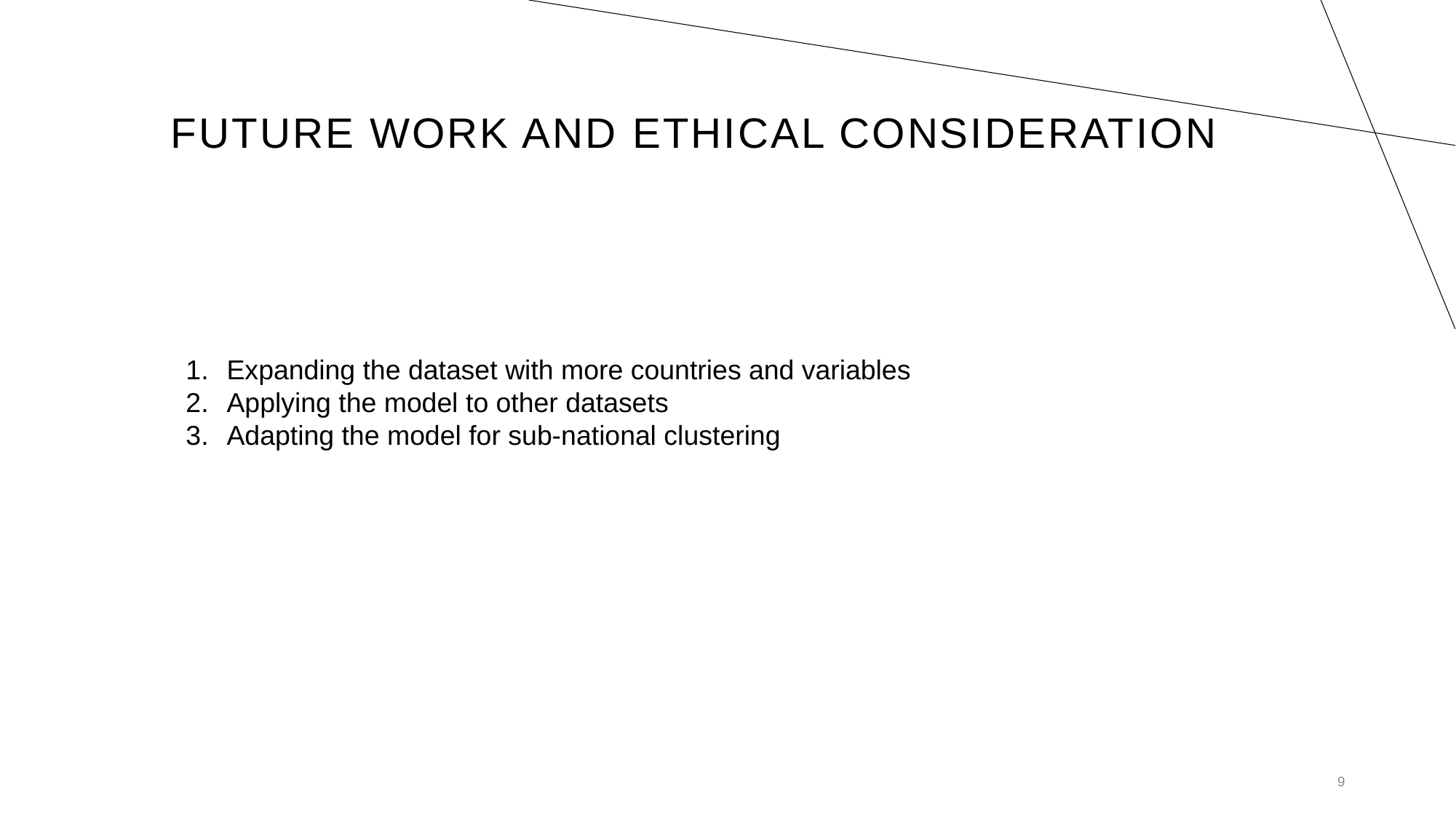

# Future Work and Ethical Consideration

Expanding the dataset with more countries and variables
Applying the model to other datasets
Adapting the model for sub-national clustering
9